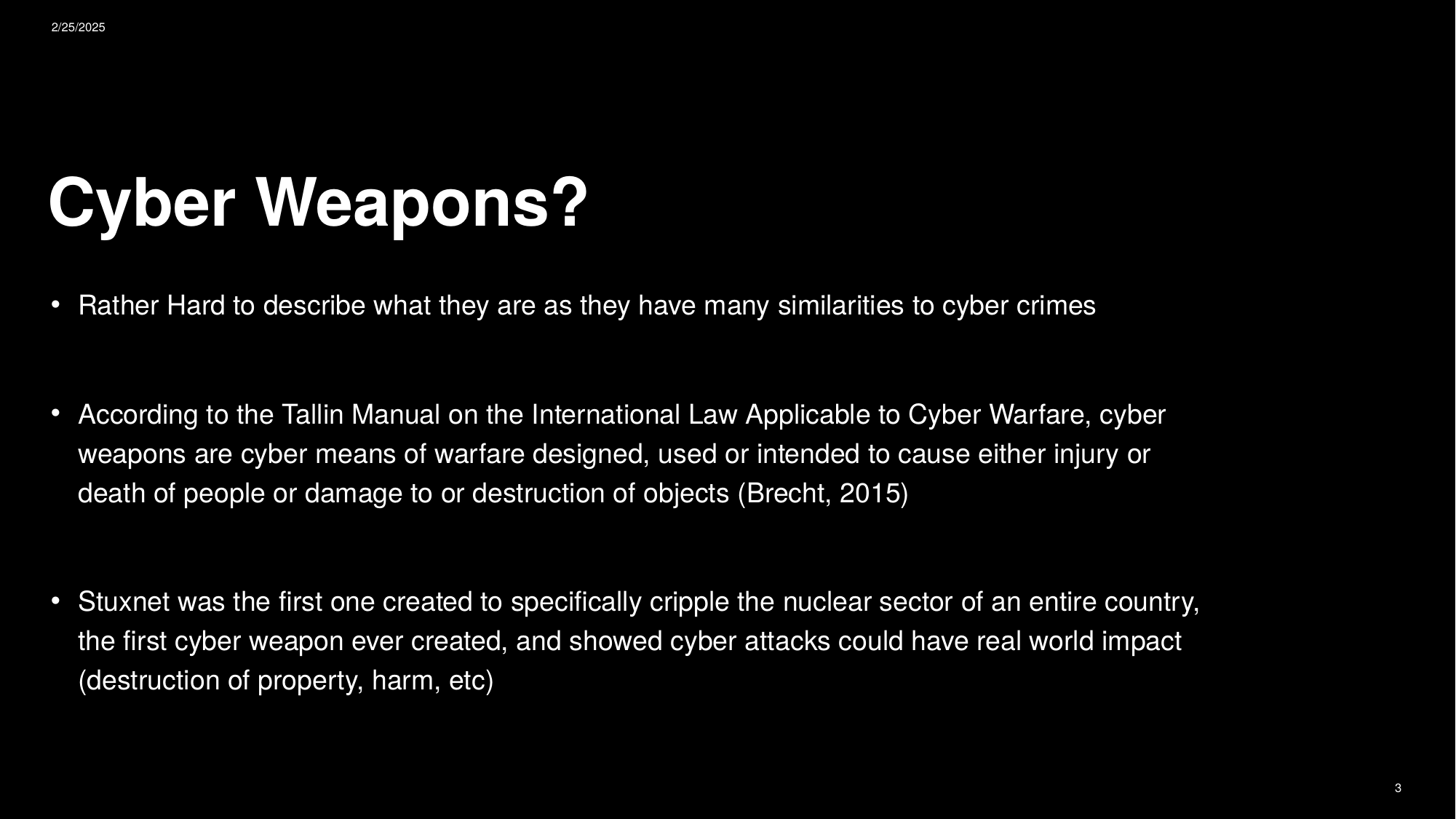

2/25/2025
# Cyber Weapons?
Rather Hard to describe what they are as they have many similarities to cyber crimes

According to the Tallin Manual on the International Law Applicable to Cyber Warfare, cyber weapons are cyber means of warfare designed, used or intended to cause either injury or death of people or damage to or destruction of objects (Brecht, 2015)

Stuxnet was the first one created to specifically cripple the nuclear sector of an entire country, the first cyber weapon ever created, and showed cyber attacks could have real world impact (destruction of property, harm, etc)

3